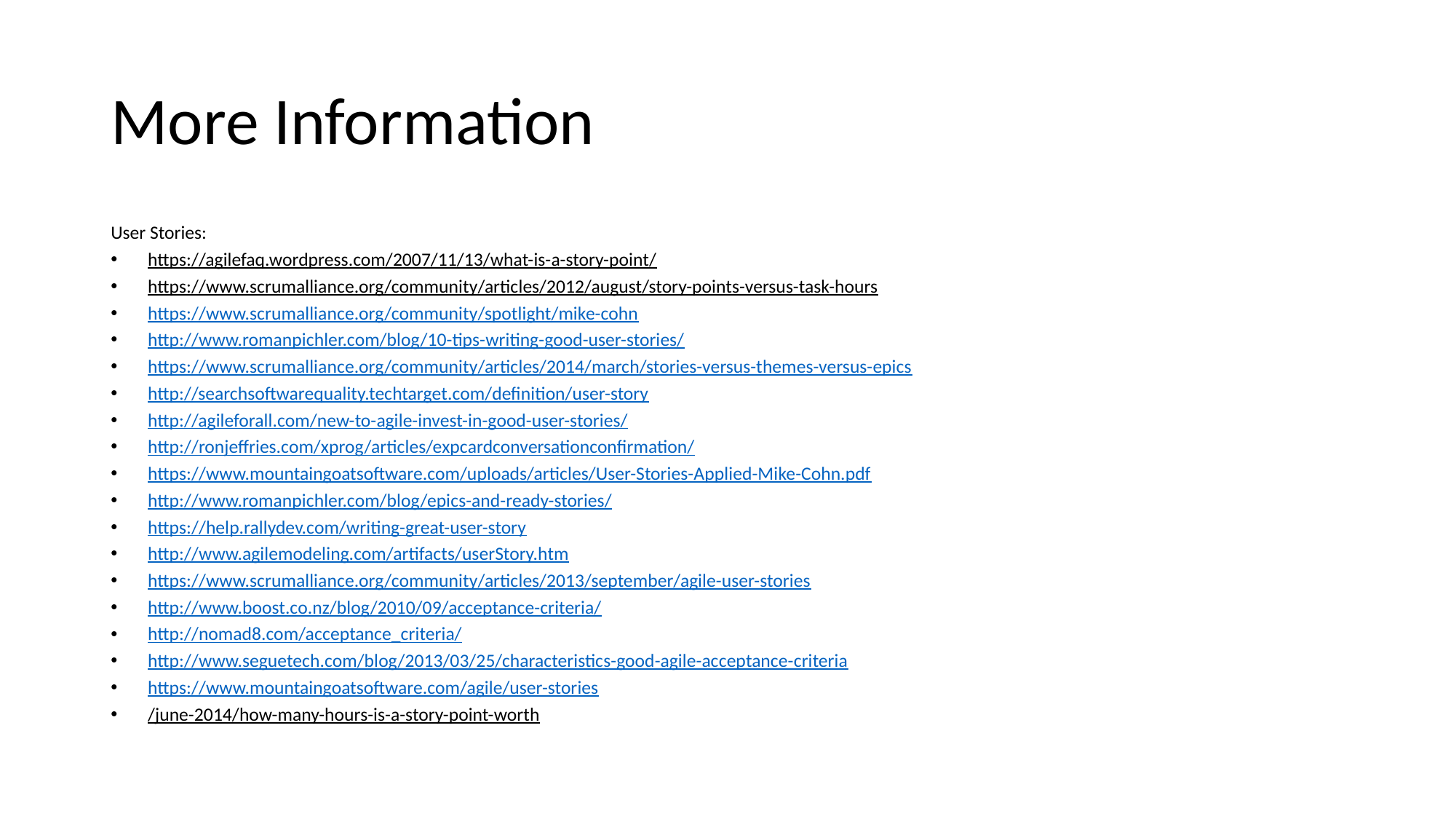

# More Information
User Stories:
https://agilefaq.wordpress.com/2007/11/13/what-is-a-story-point/
https://www.scrumalliance.org/community/articles/2012/august/story-points-versus-task-hours
https://www.scrumalliance.org/community/spotlight/mike-cohn
http://www.romanpichler.com/blog/10-tips-writing-good-user-stories/
https://www.scrumalliance.org/community/articles/2014/march/stories-versus-themes-versus-epics
http://searchsoftwarequality.techtarget.com/definition/user-story
http://agileforall.com/new-to-agile-invest-in-good-user-stories/
http://ronjeffries.com/xprog/articles/expcardconversationconfirmation/
https://www.mountaingoatsoftware.com/uploads/articles/User-Stories-Applied-Mike-Cohn.pdf
http://www.romanpichler.com/blog/epics-and-ready-stories/
https://help.rallydev.com/writing-great-user-story
http://www.agilemodeling.com/artifacts/userStory.htm
https://www.scrumalliance.org/community/articles/2013/september/agile-user-stories
http://www.boost.co.nz/blog/2010/09/acceptance-criteria/
http://nomad8.com/acceptance_criteria/
http://www.seguetech.com/blog/2013/03/25/characteristics-good-agile-acceptance-criteria
https://www.mountaingoatsoftware.com/agile/user-stories
/june-2014/how-many-hours-is-a-story-point-worth